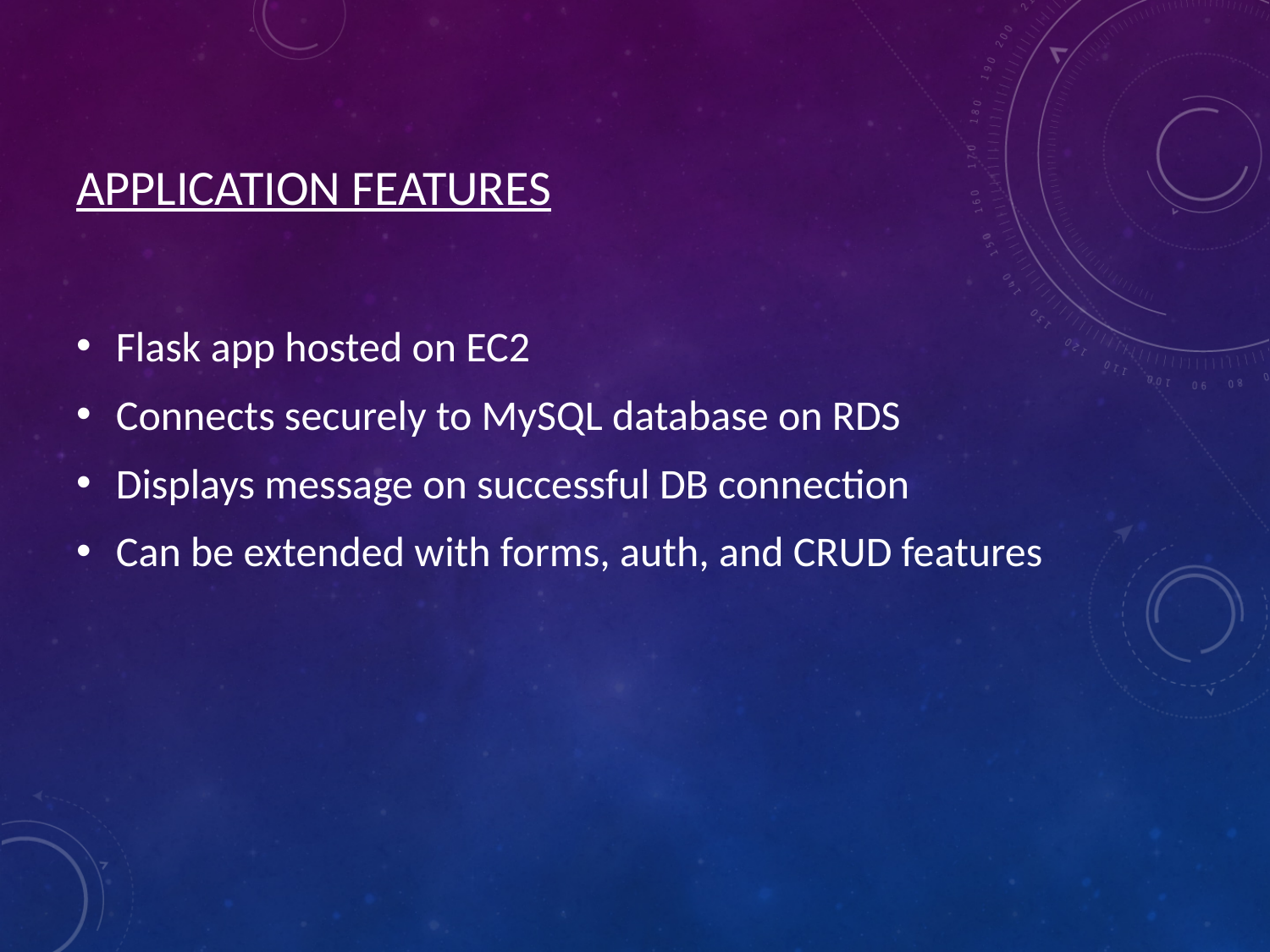

# Application Features

Flask app hosted on EC2
Connects securely to MySQL database on RDS
Displays message on successful DB connection
Can be extended with forms, auth, and CRUD features